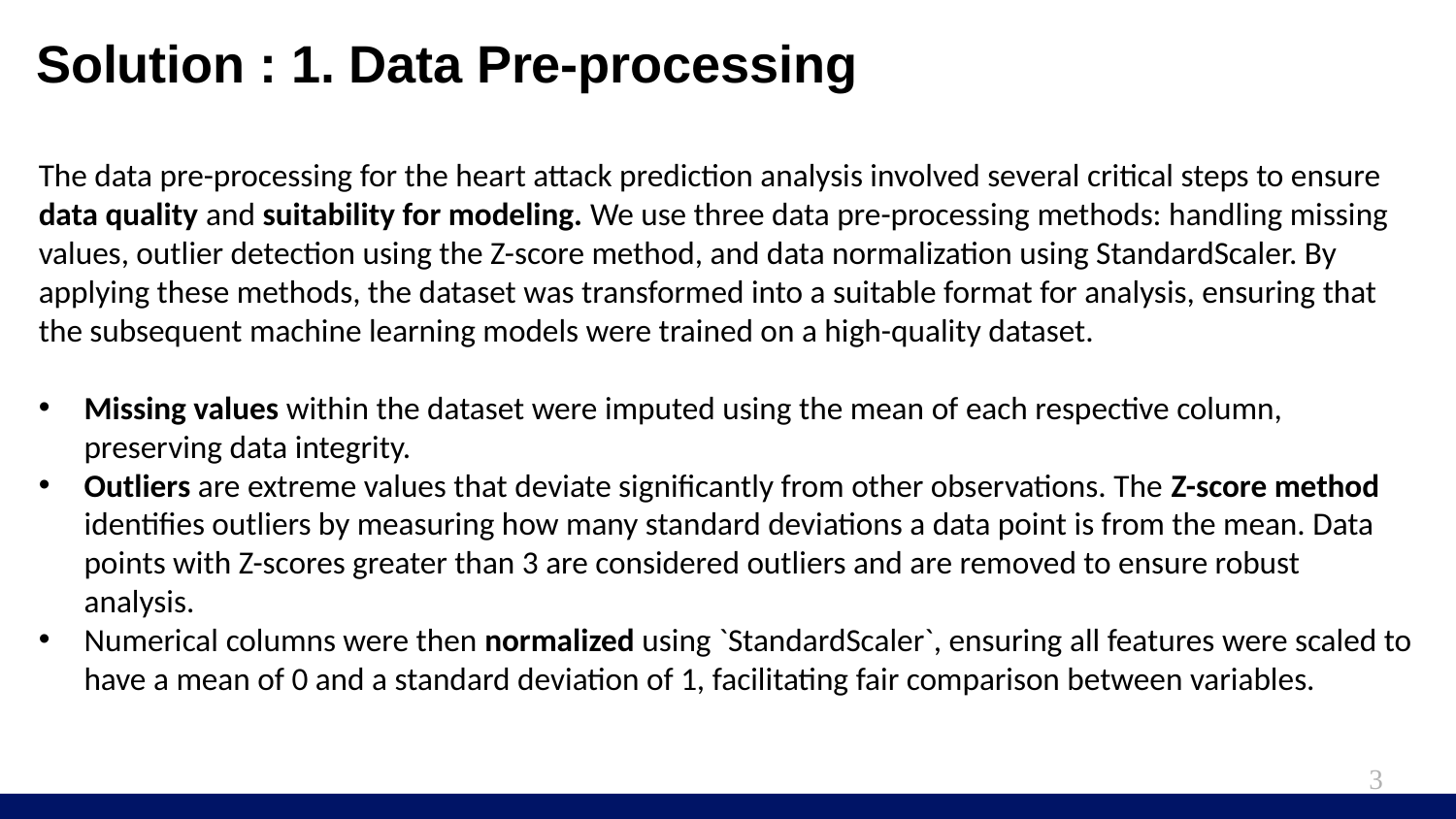

# Solution : 1. Data Pre-processing
The data pre-processing for the heart attack prediction analysis involved several critical steps to ensure data quality and suitability for modeling. We use three data pre-processing methods: handling missing values, outlier detection using the Z-score method, and data normalization using StandardScaler. By applying these methods, the dataset was transformed into a suitable format for analysis, ensuring that the subsequent machine learning models were trained on a high-quality dataset.

Missing values within the dataset were imputed using the mean of each respective column, preserving data integrity.
Outliers are extreme values that deviate significantly from other observations. The Z-score method identifies outliers by measuring how many standard deviations a data point is from the mean. Data points with Z-scores greater than 3 are considered outliers and are removed to ensure robust analysis.
Numerical columns were then normalized using `StandardScaler`, ensuring all features were scaled to have a mean of 0 and a standard deviation of 1, facilitating fair comparison between variables.
3